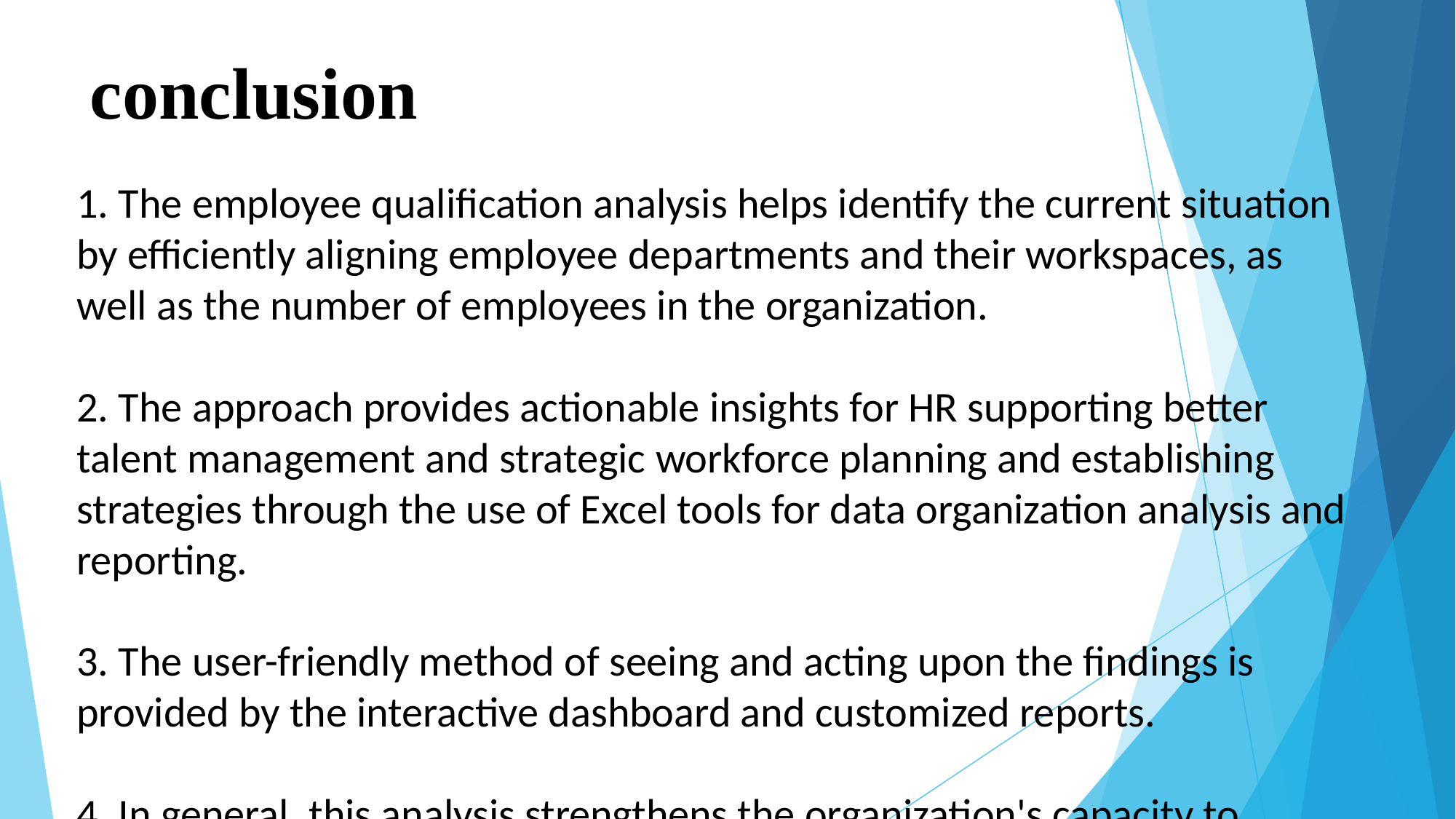

# conclusion
1. The employee qualification analysis helps identify the current situation by efficiently aligning employee departments and their workspaces, as well as the number of employees in the organization.

2. The approach provides actionable insights for HR supporting better talent management and strategic workforce planning and establishing strategies through the use of Excel tools for data organization analysis and reporting.

3. The user-friendly method of seeing and acting upon the findings is provided by the interactive dashboard and customized reports.

4. In general, this analysis strengthens the organization's capacity to develop talent and keep a competitive advantage in addition to supporting strategic workforce planning.